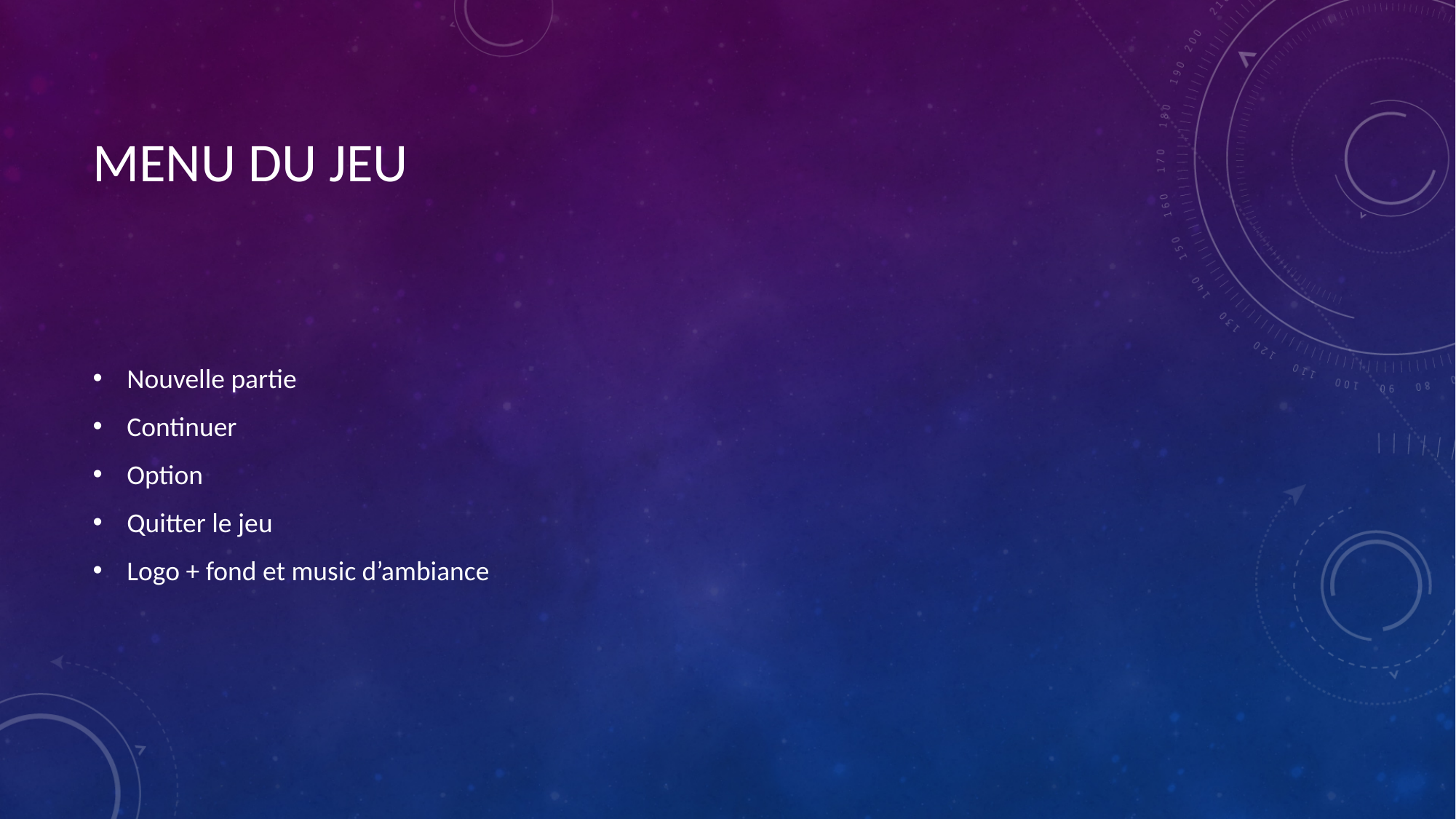

# Menu du jeu
Nouvelle partie
Continuer
Option
Quitter le jeu
Logo + fond et music d’ambiance